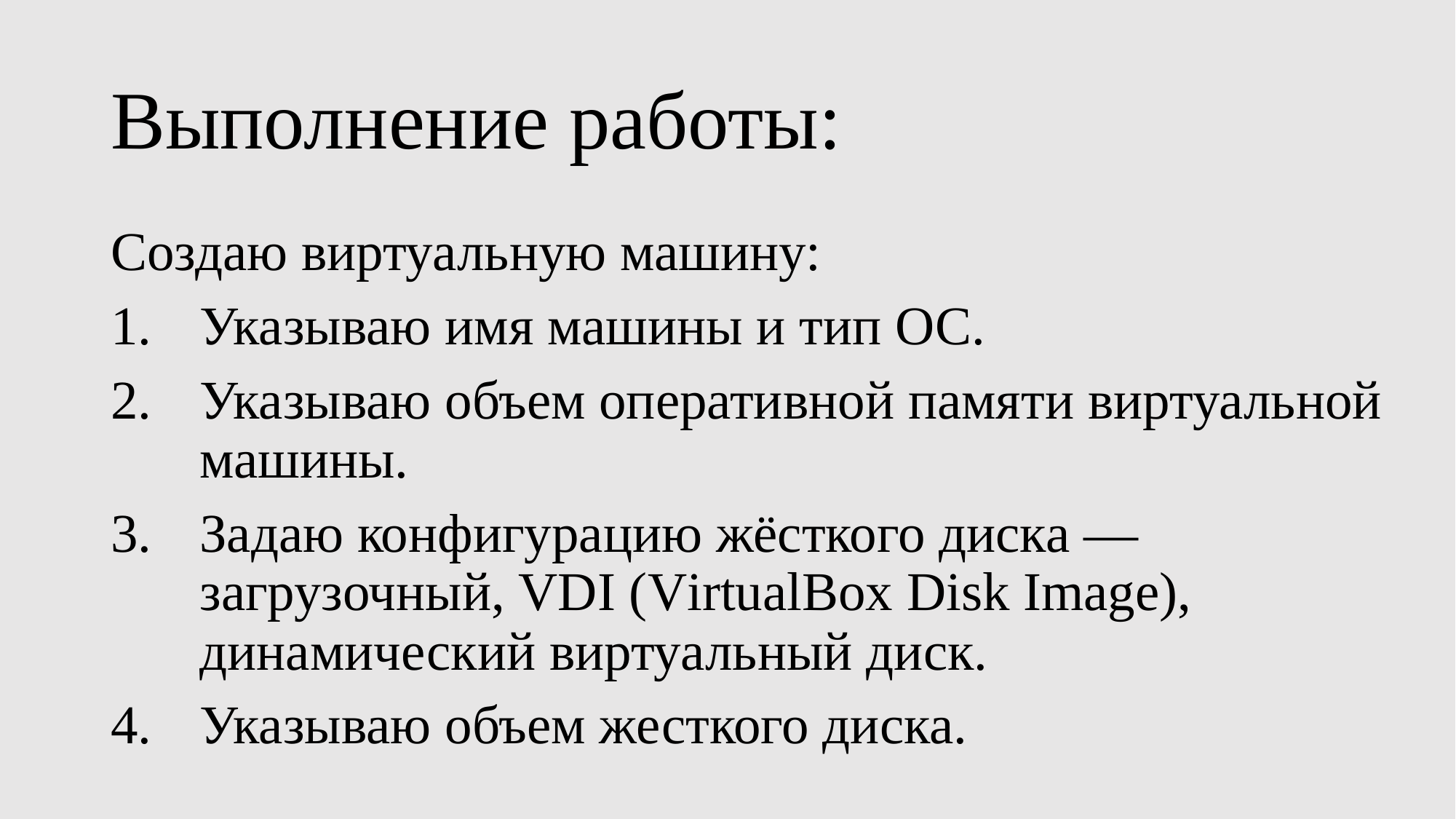

# Выполнение работы:
Создаю виртуальную машину:
Указываю имя машины и тип ОС.
Указываю объем оперативной памяти виртуальной машины.
Задаю конфигурацию жёсткого диска — загрузочный, VDI (VirtualBox Disk Image), динамический виртуальный диск.
Указываю объем жесткого диска.